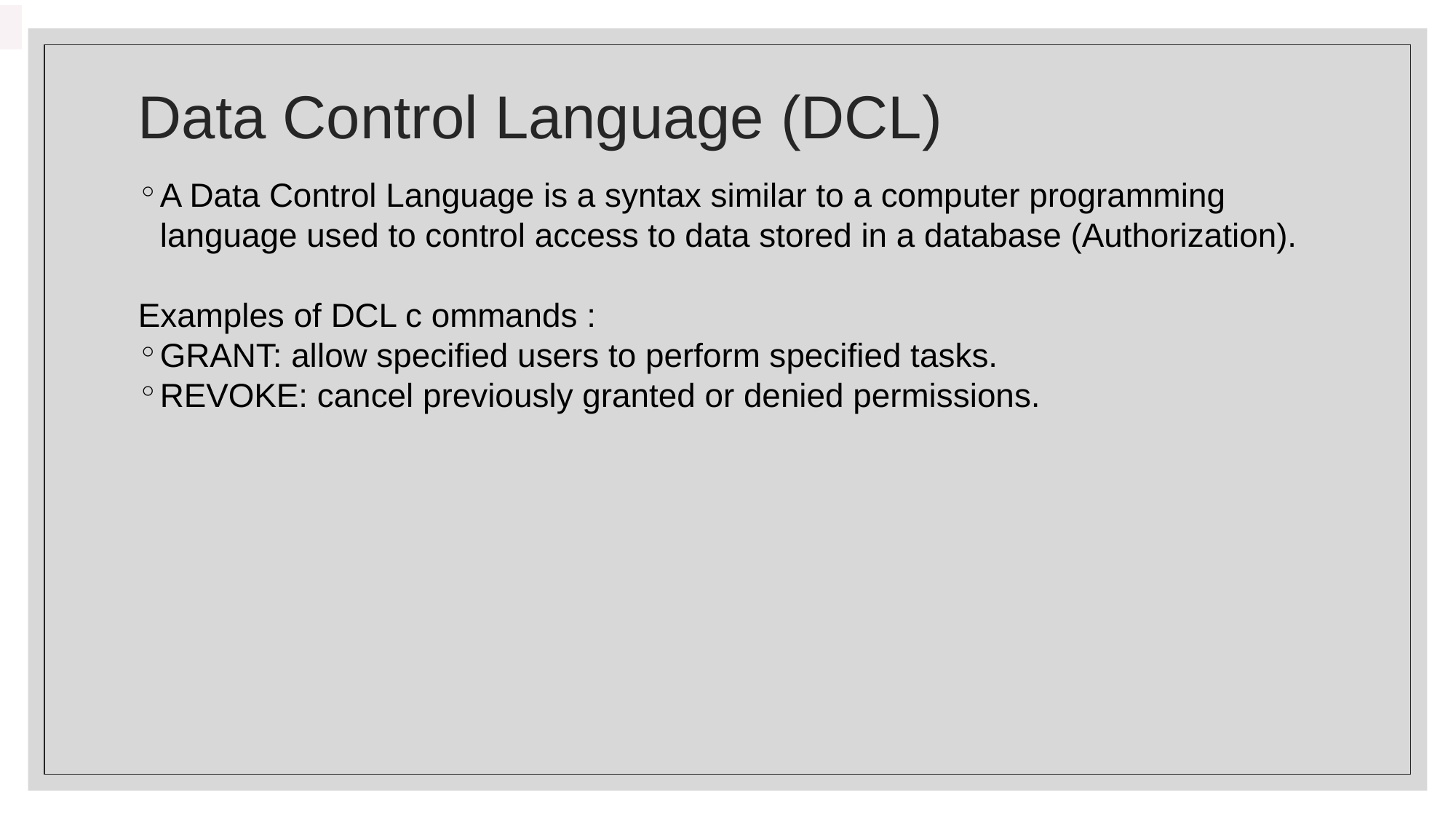

# Data Control Language (DCL)
A Data Control Language is a syntax similar to a computer programming language used to control access to data stored in a database (Authorization).

Examples of DCL c ommands :
GRANT: allow specified users to perform specified tasks.
REVOKE: cancel previously granted or denied permissions.